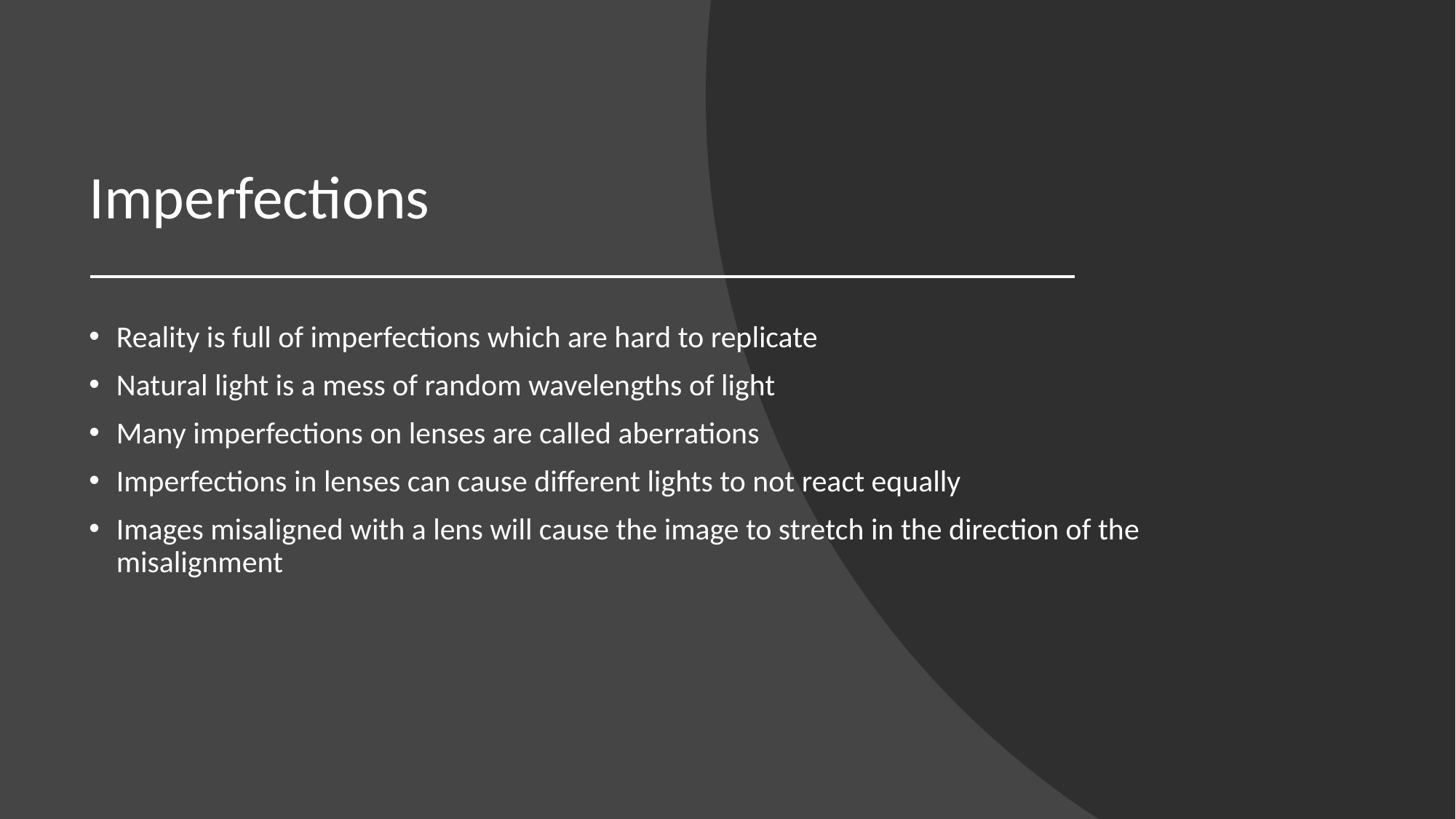

# Imperfections
Reality is full of imperfections which are hard to replicate
Natural light is a mess of random wavelengths of light
Many imperfections on lenses are called aberrations
Imperfections in lenses can cause different lights to not react equally
Images misaligned with a lens will cause the image to stretch in the direction of the misalignment